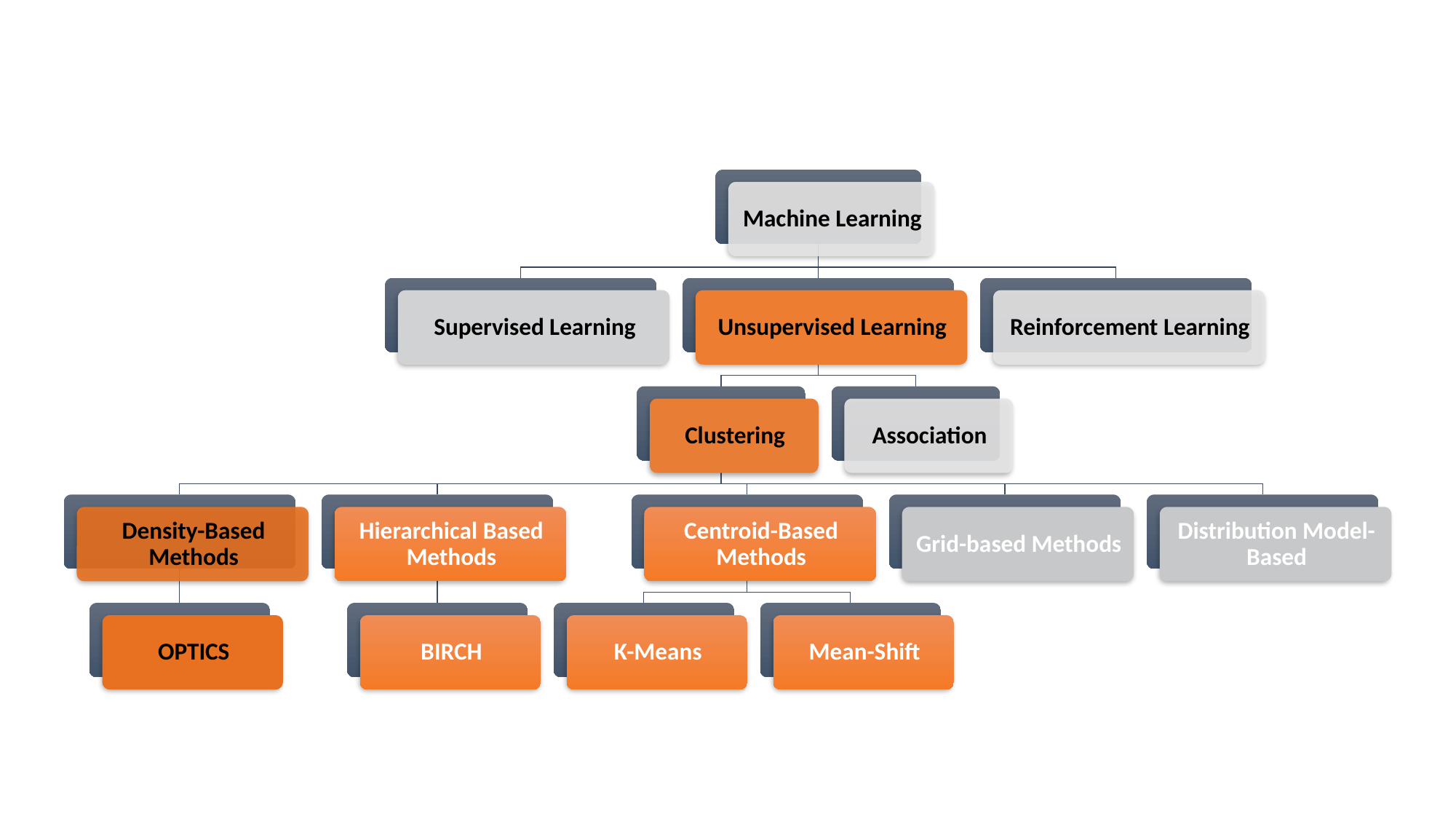

Machine Learning
Supervised Learning
Unsupervised Learning
Clustering
Density-Based Methods
OPTICS
Hierarchical Based Methods
BIRCH
Centroid-Based Methods
K-Means
Mean-Shift
Grid-based Methods
Distribution Model-Based
Association
Reinforcement Learning